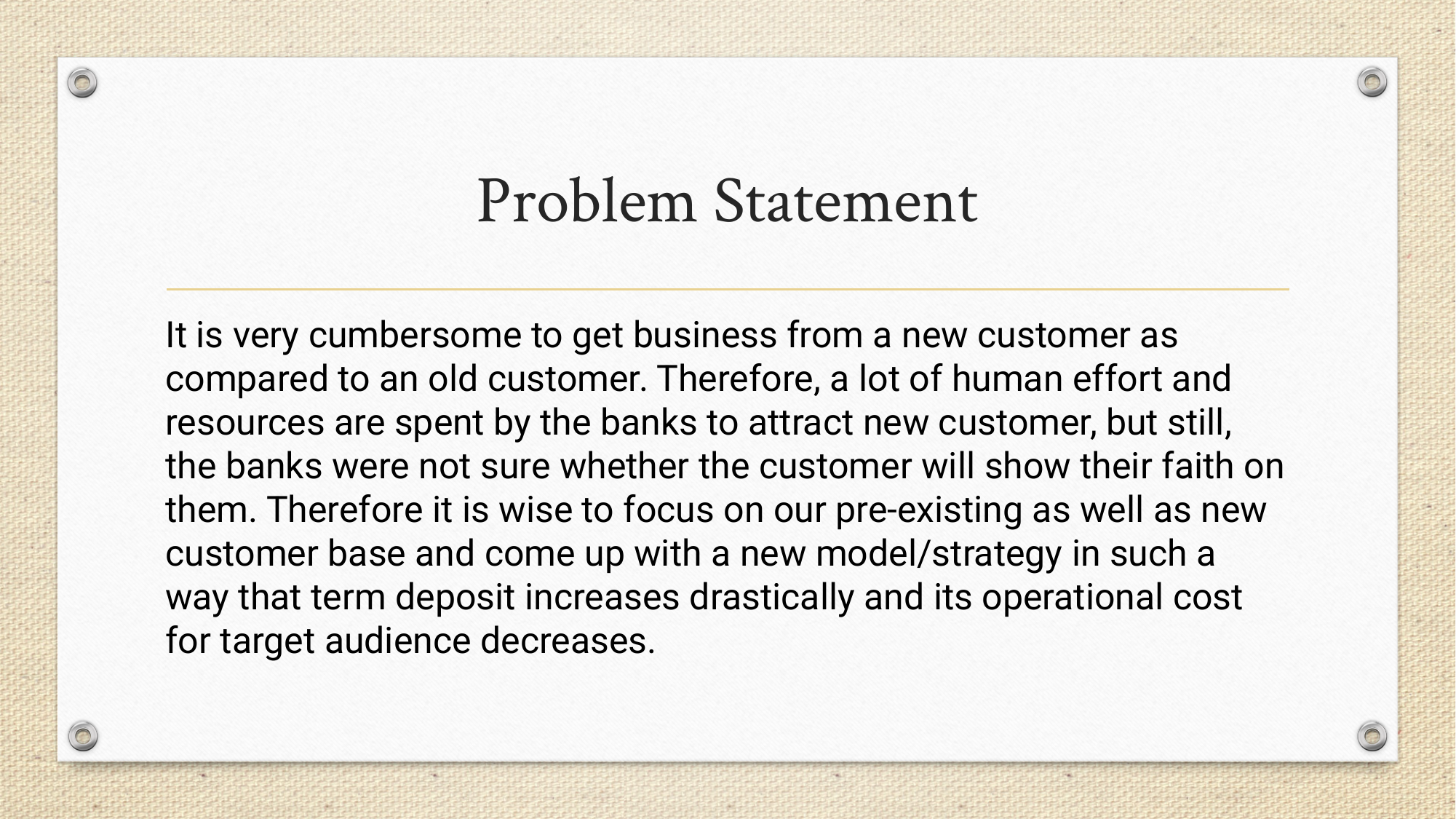

# Problem Statement
It is very cumbersome to get business from a new customer as compared to an old customer. Therefore, a lot of human effort and resources are spent by the banks to attract new customer, but still, the banks were not sure whether the customer will show their faith on them. Therefore it is wise to focus on our pre-existing as well as new customer base and come up with a new model/strategy in such a way that term deposit increases drastically and its operational cost for target audience decreases.